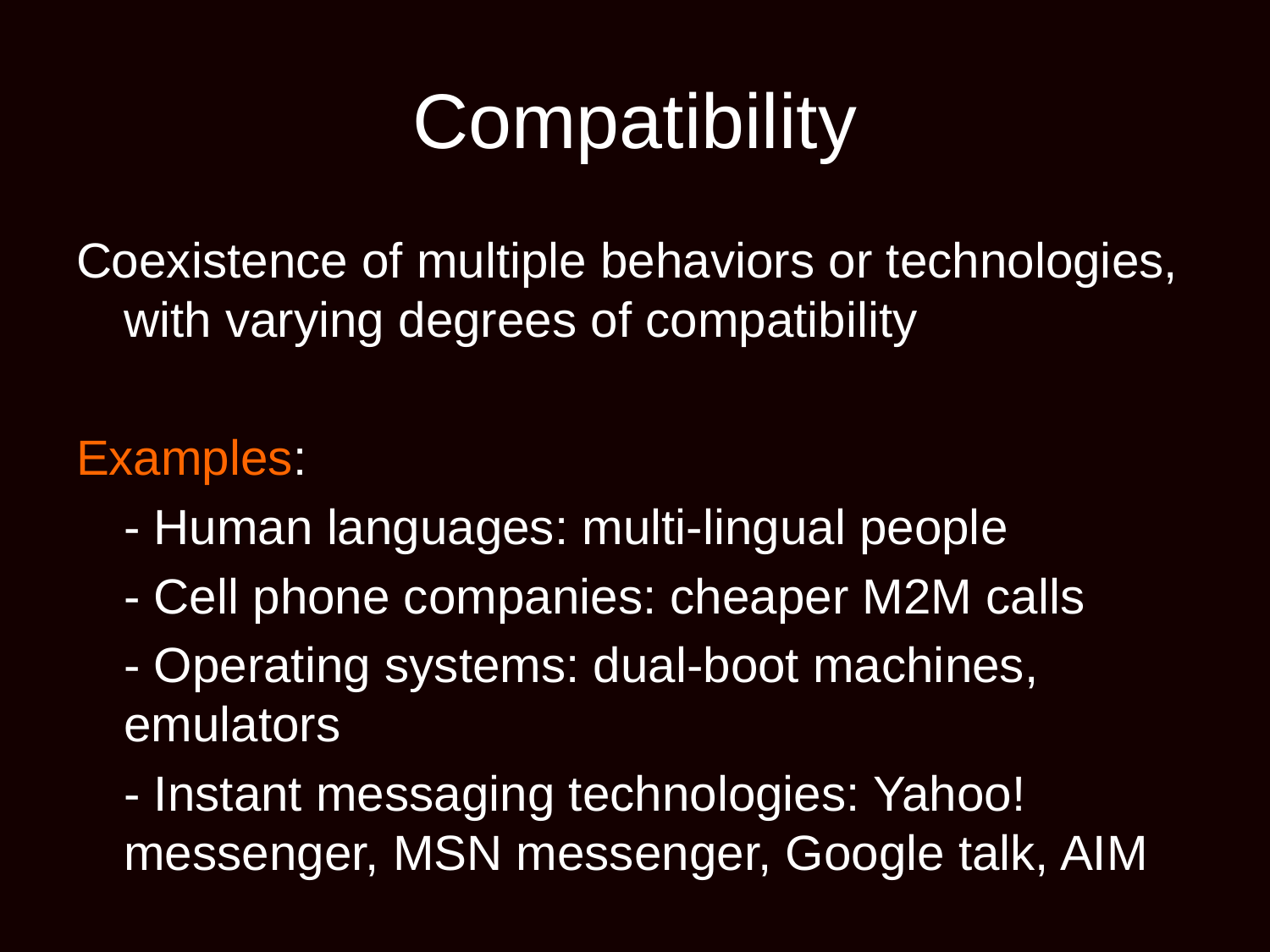

# Compatibility
Coexistence of multiple behaviors or technologies, with varying degrees of compatibility

Examples:
	- Human languages: multi-lingual people
	- Cell phone companies: cheaper M2M calls
	- Operating systems: dual-boot machines, emulators
	- Instant messaging technologies: Yahoo! messenger, MSN messenger, Google talk, AIM